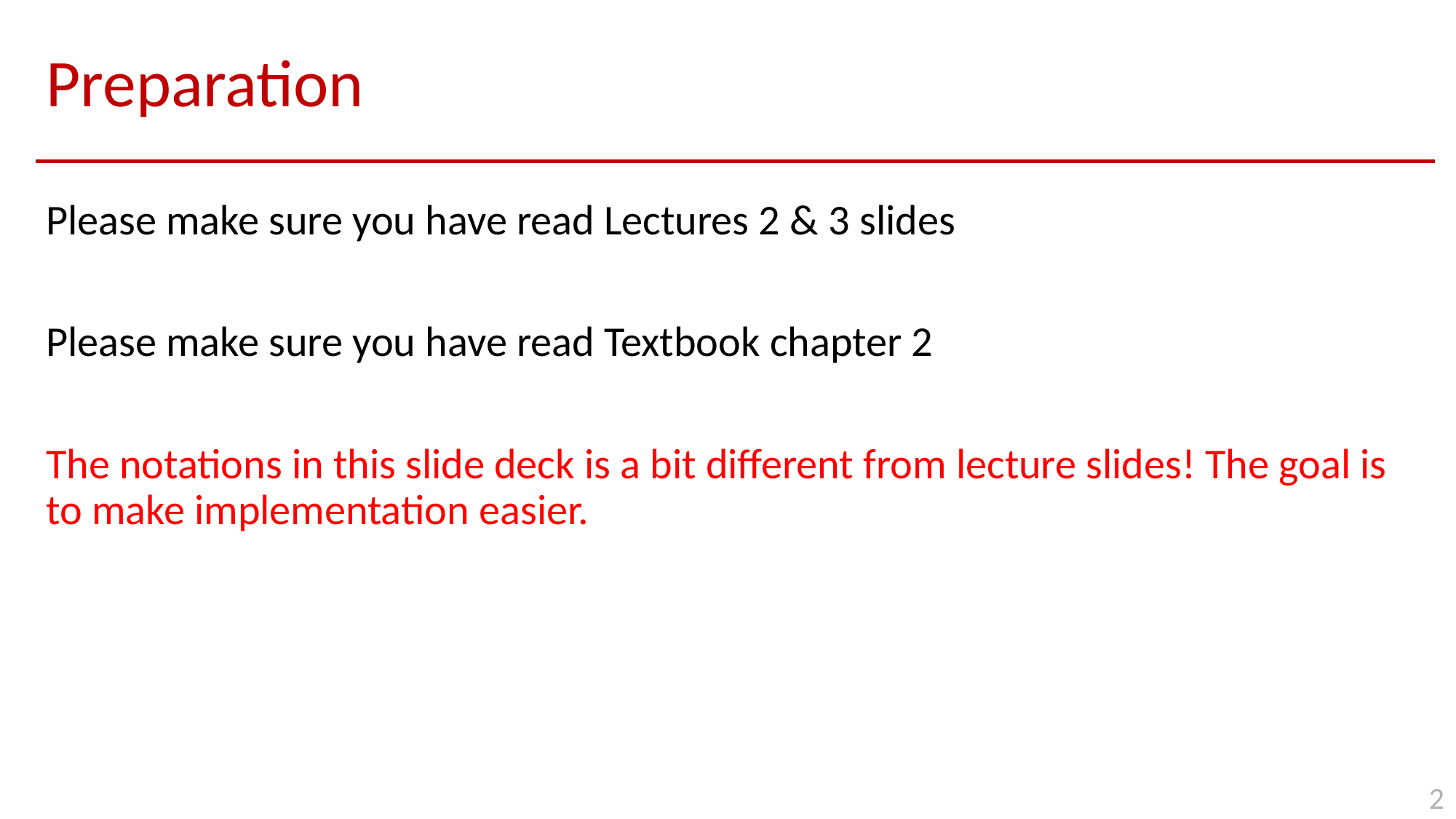

# Preparation
Please make sure you have read Lectures 2 & 3 slides

Please make sure you have read Textbook chapter 2

The notations in this slide deck is a bit different from lecture slides! The goal is to make implementation easier.

2